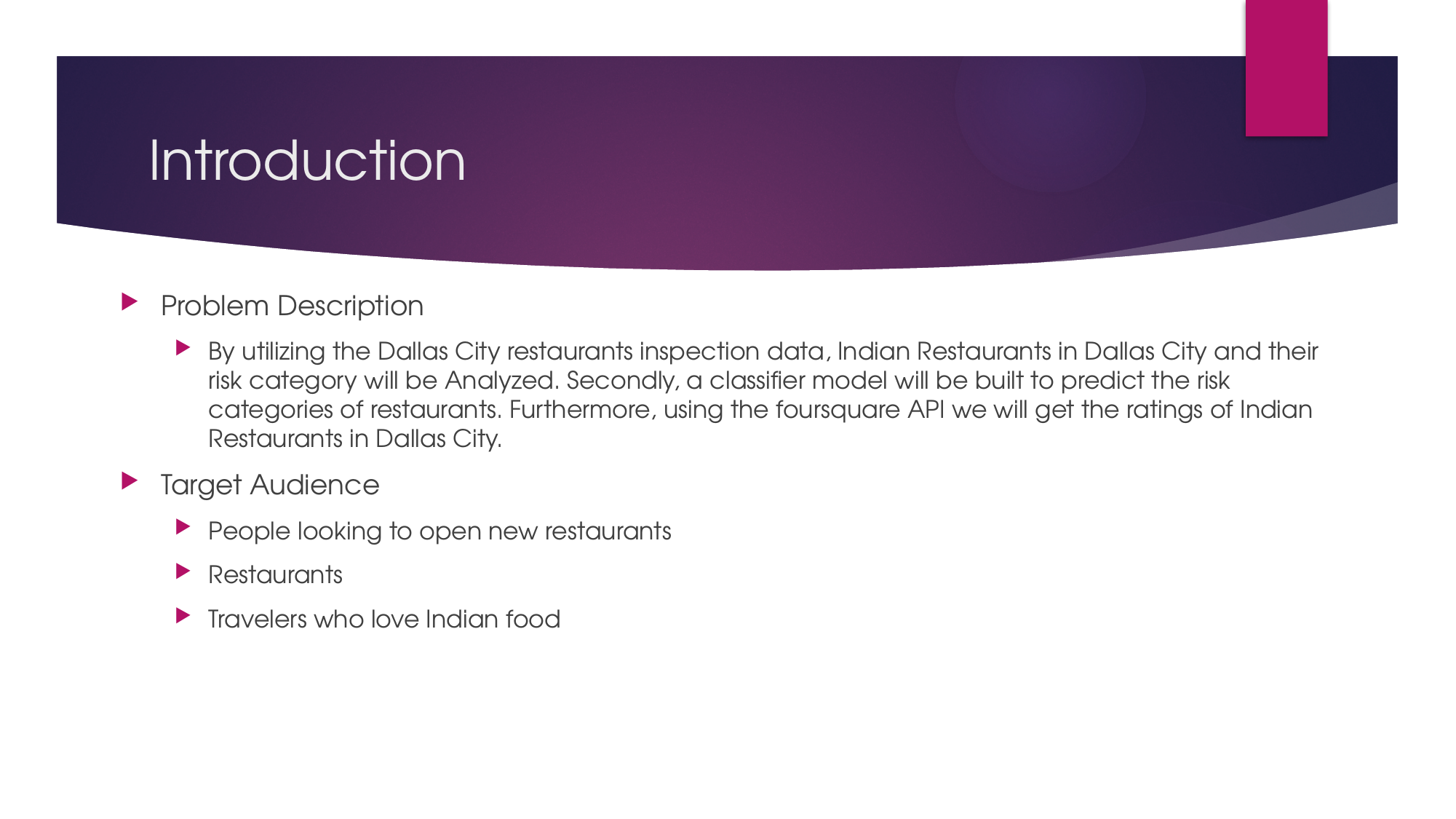

# Introduction
Problem Description
By utilizing the Dallas City restaurants inspection data, Indian Restaurants in Dallas City and their risk category will be Analyzed. Secondly, a classifier model will be built to predict the risk categories of restaurants. Furthermore, using the foursquare API we will get the ratings of Indian Restaurants in Dallas City.
Target Audience
People looking to open new restaurants
Restaurants
Travelers who love Indian food